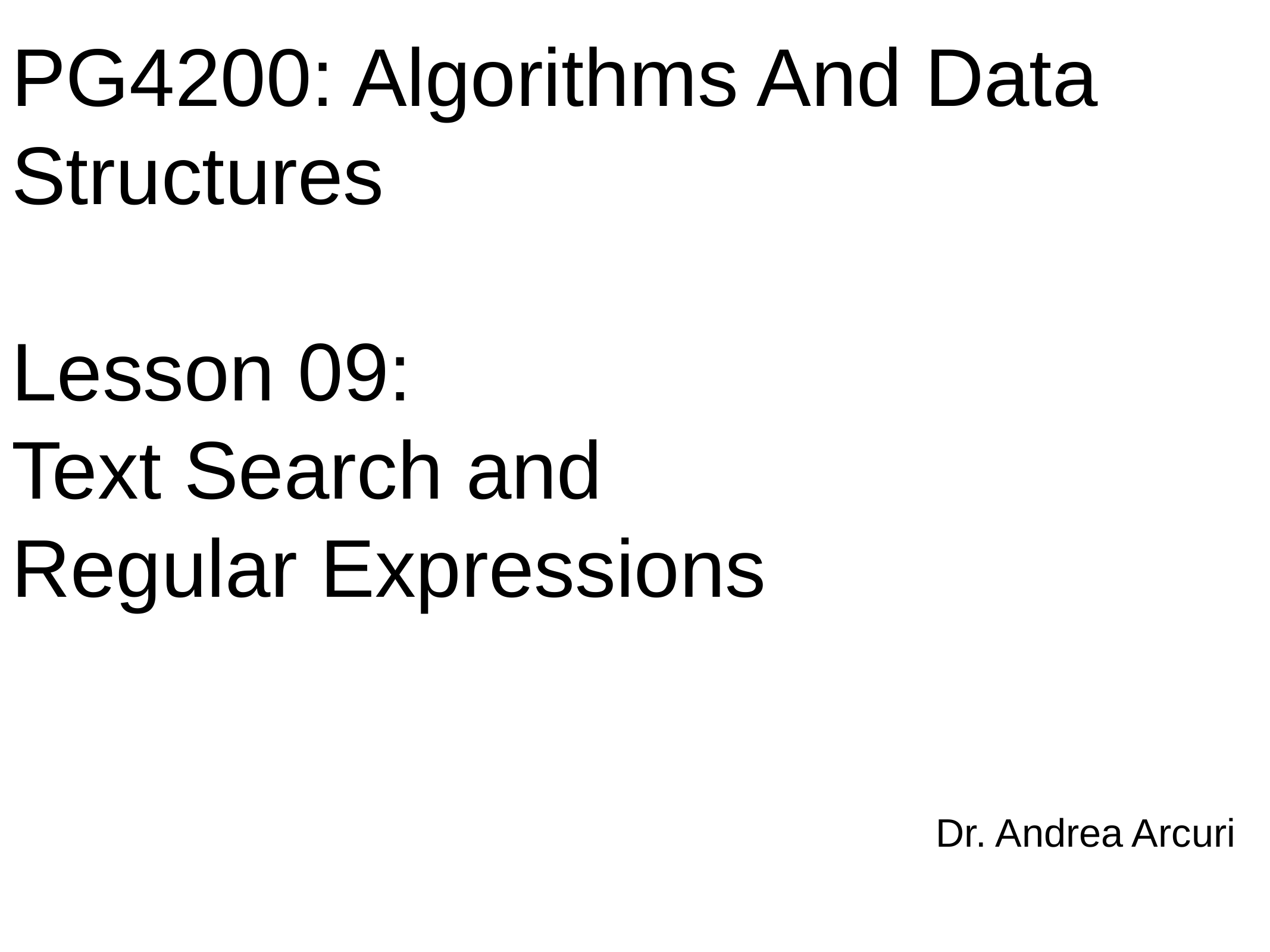

# PG4200: Algorithms And Data Structures Lesson 09: Text Search and Regular Expressions
Dr. Andrea Arcuri